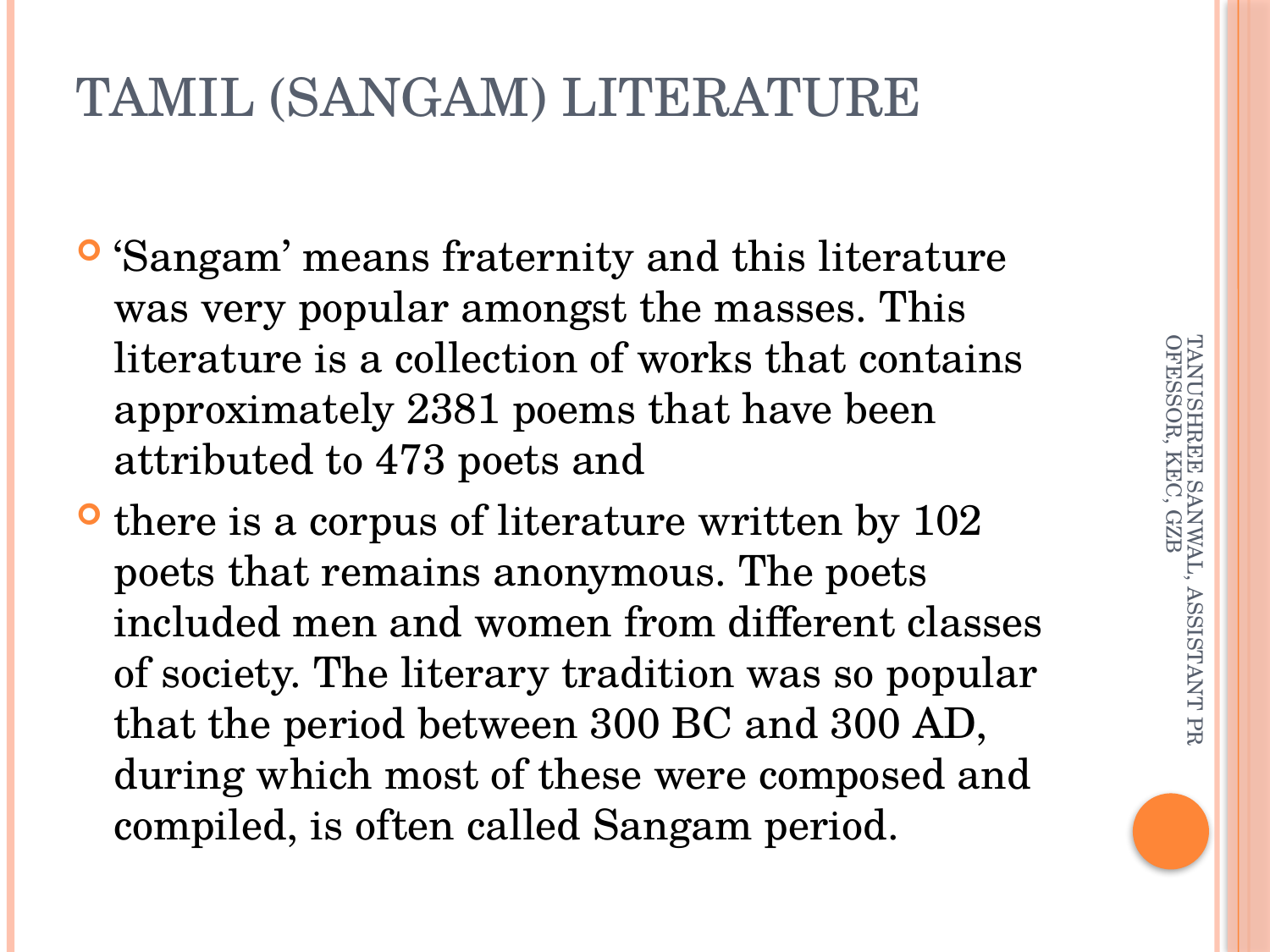

# Tamil (Sangam) Literature
‘Sangam’ means fraternity and this literature was very popular amongst the masses. This literature is a collection of works that contains approximately 2381 poems that have been attributed to 473 poets and
there is a corpus of literature written by 102 poets that remains anonymous. The poets included men and women from different classes of society. The literary tradition was so popular that the period between 300 BC and 300 AD, during which most of these were composed and compiled, is often called Sangam period.
TANUSHREE SANWAL, ASSISTANT PROFESSOR, KEC, GZB